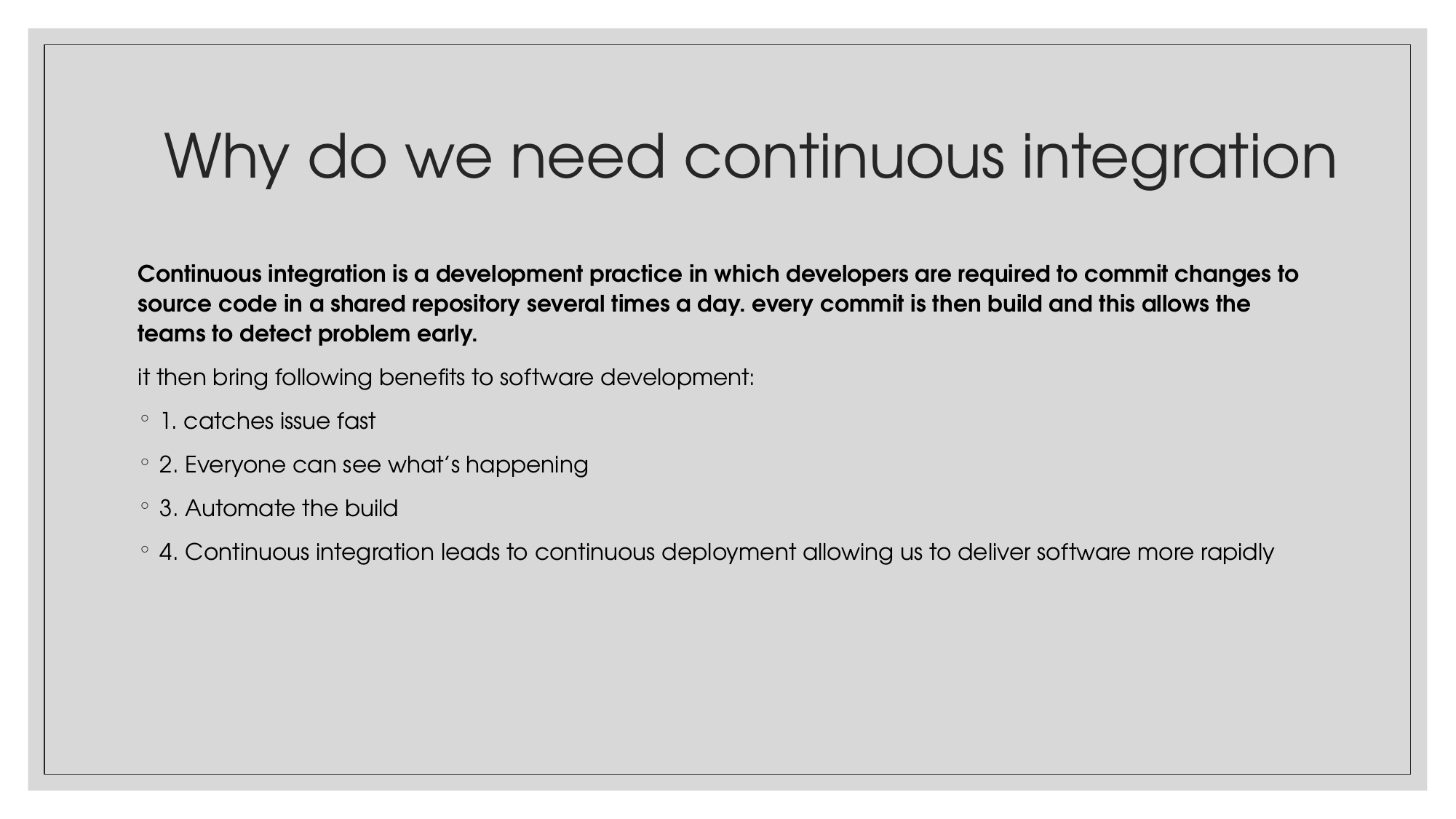

# Why do we need continuous integration
Continuous integration is a development practice in which developers are required to commit changes to source code in a shared repository several times a day. every commit is then build and this allows the teams to detect problem early.
it then bring following benefits to software development:
1. catches issue fast
2. Everyone can see what’s happening
3. Automate the build
4. Continuous integration leads to continuous deployment allowing us to deliver software more rapidly